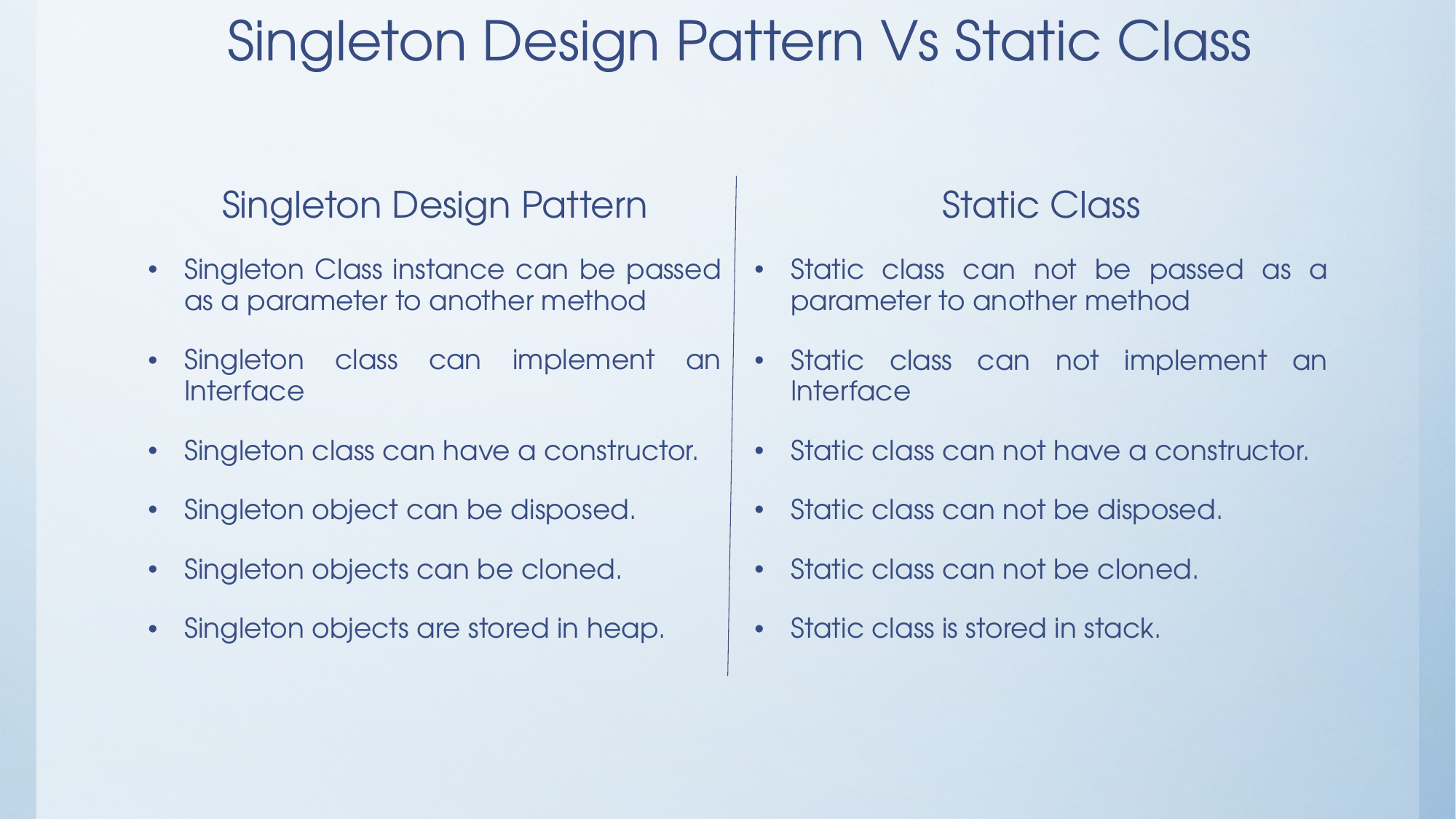

# Singleton Design Pattern Vs Static Class
Singleton Design Pattern
Singleton Class instance can be passed as a parameter to another method
Singleton class can implement an Interface
Singleton class can have a constructor.
Singleton object can be disposed.
Singleton objects can be cloned.
Singleton objects are stored in heap.
Static Class
Static class can not be passed as a parameter to another method
Static class can not implement an Interface
Static class can not have a constructor.
Static class can not be disposed.
Static class can not be cloned.
Static class is stored in stack.